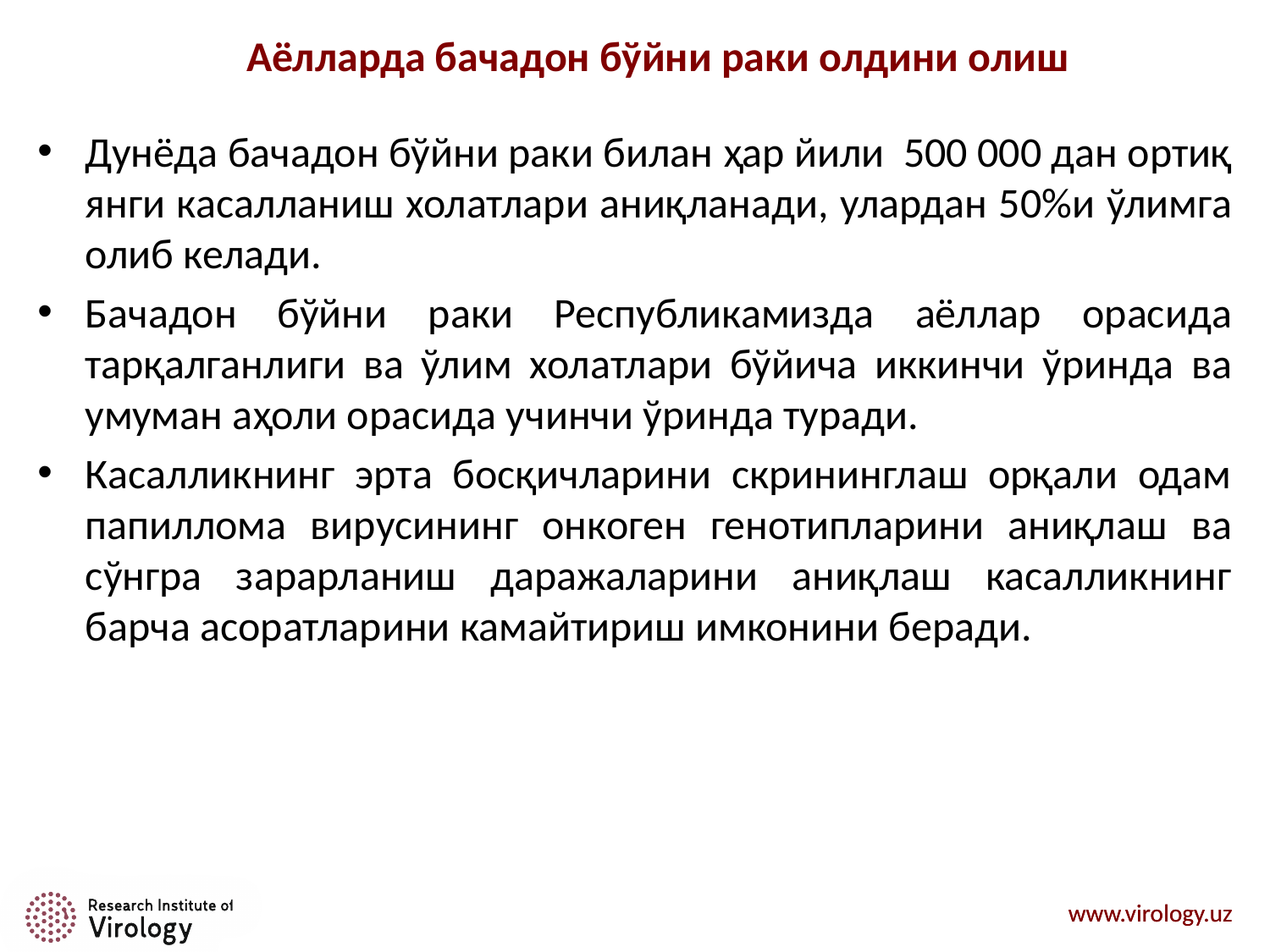

Аёлларда бачадон бўйни раки олдини олиш
Дунёда бачадон бўйни раки билан ҳар йили  500 000 дан ортиқ янги касалланиш холатлари аниқланади, улардан 50%и ўлимга олиб келади.
Бачадон бўйни раки Республикамизда аёллар орасида тарқалганлиги ва ўлим холатлари бўйича иккинчи ўринда ва умуман аҳоли орасида учинчи ўринда туради.
Касалликнинг эрта босқичларини скрининглаш орқали одам папиллома вирусининг онкоген генотипларини аниқлаш ва сўнгра зарарланиш даражаларини аниқлаш касалликнинг барча асоратларини камайтириш имконини беради.